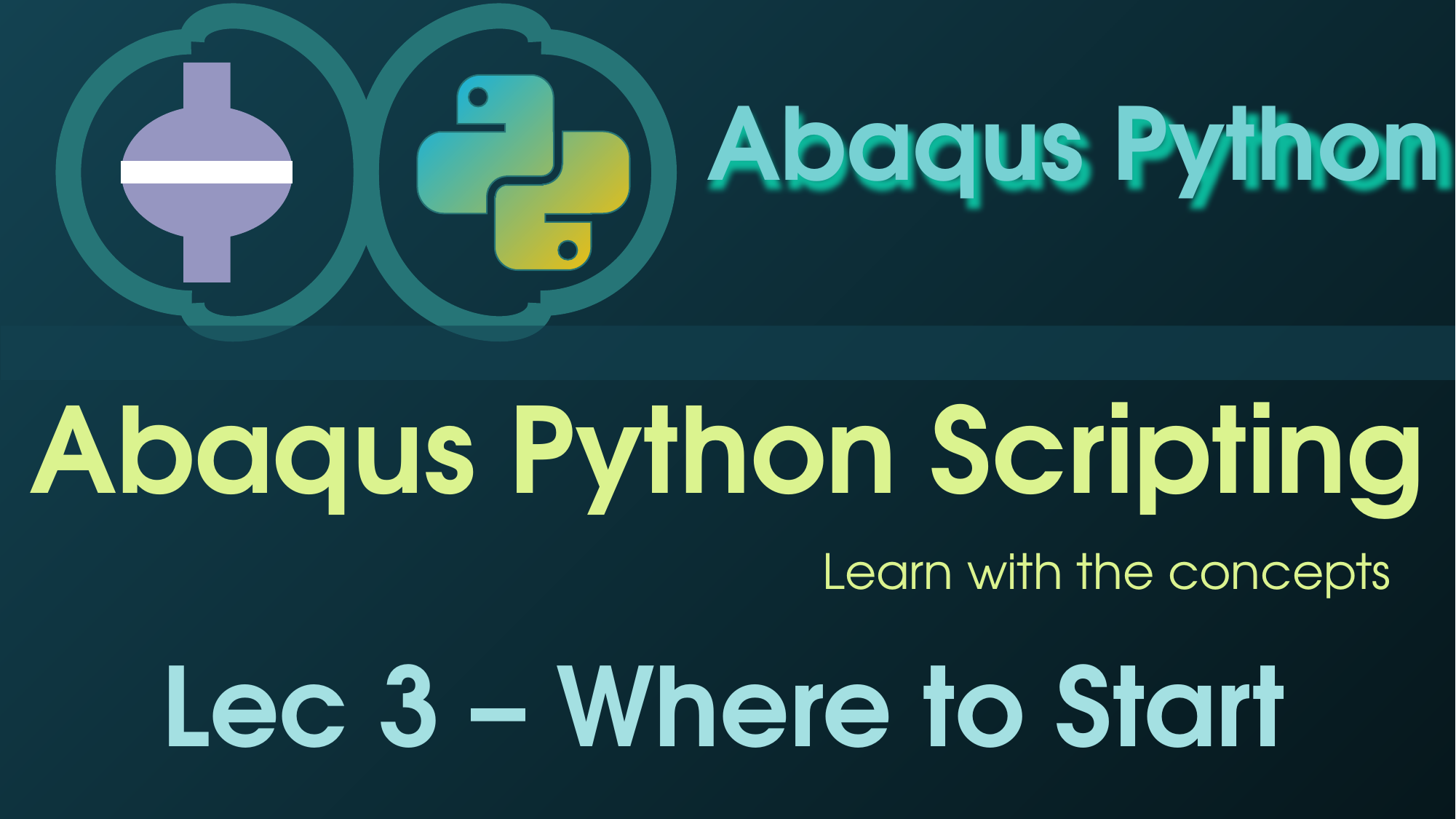

Abaqus Python
Abaqus Python Scripting
Learn with the concepts
Lec 3 – Where to Start